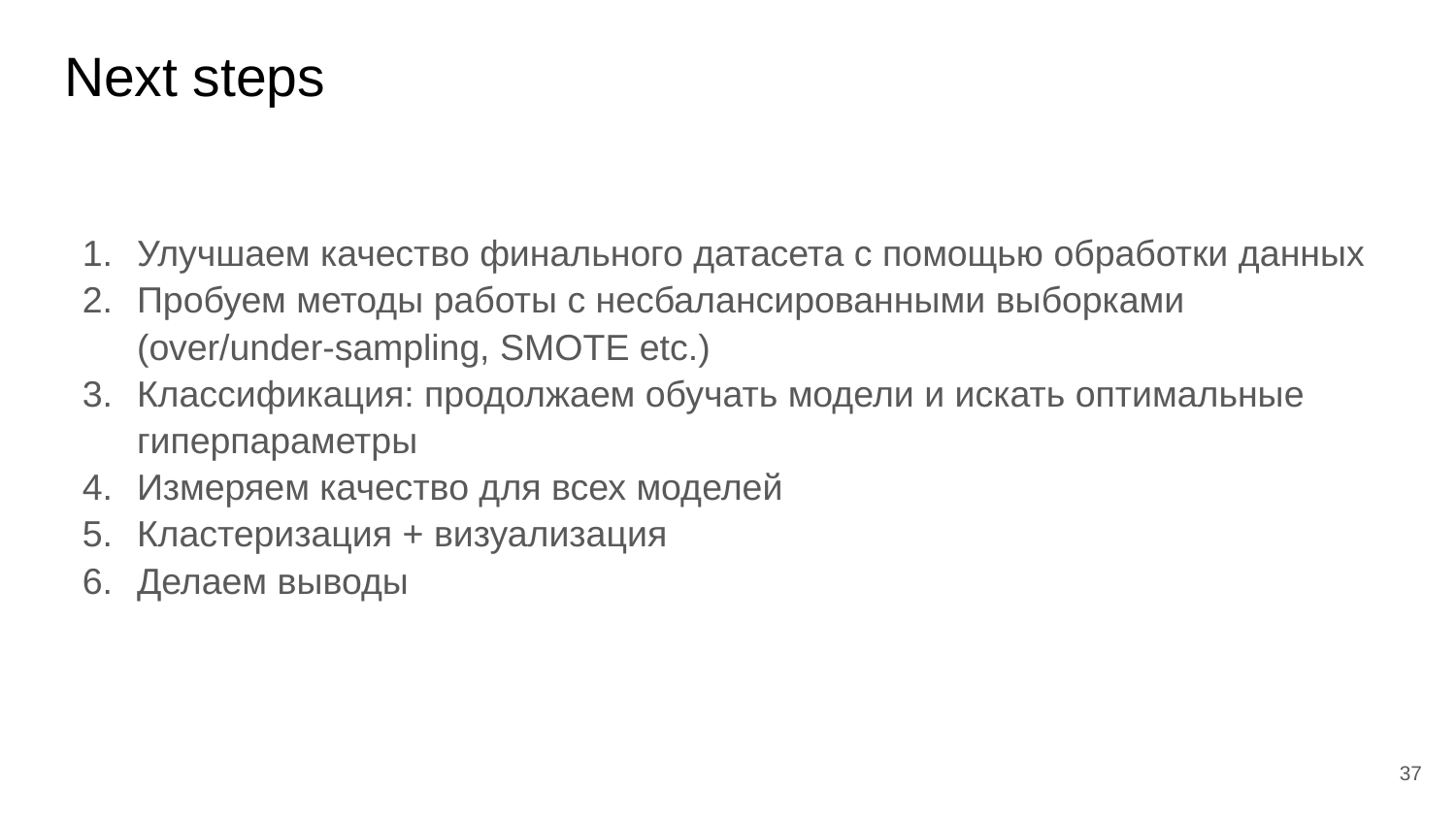

# Next steps
Улучшаем качество финального датасета с помощью обработки данных
Пробуем методы работы с несбалансированными выборками (over/under-sampling, SMOTE etc.)
Классификация: продолжаем обучать модели и искать оптимальные гиперпараметры
Измеряем качество для всех моделей
Кластеризация + визуализация
Делаем выводы

37